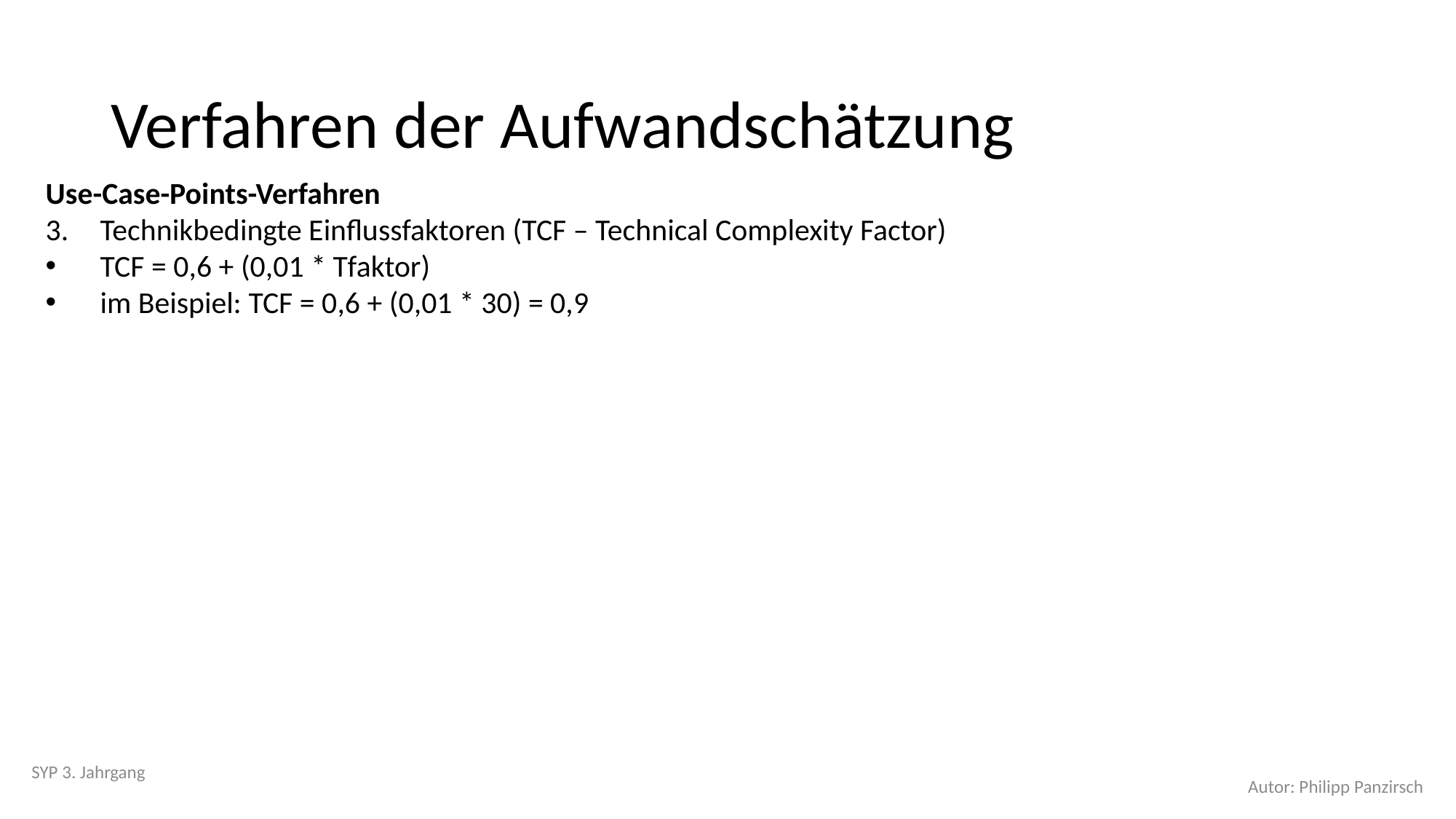

# Verfahren der Aufwandschätzung
Use-Case-Points-Verfahren
Technikbedingte Einflussfaktoren (TCF – Technical Complexity Factor)
TCF = 0,6 + (0,01 * Tfaktor)
im Beispiel: TCF = 0,6 + (0,01 * 30) = 0,9
SYP 3. Jahrgang
Autor: Philipp Panzirsch